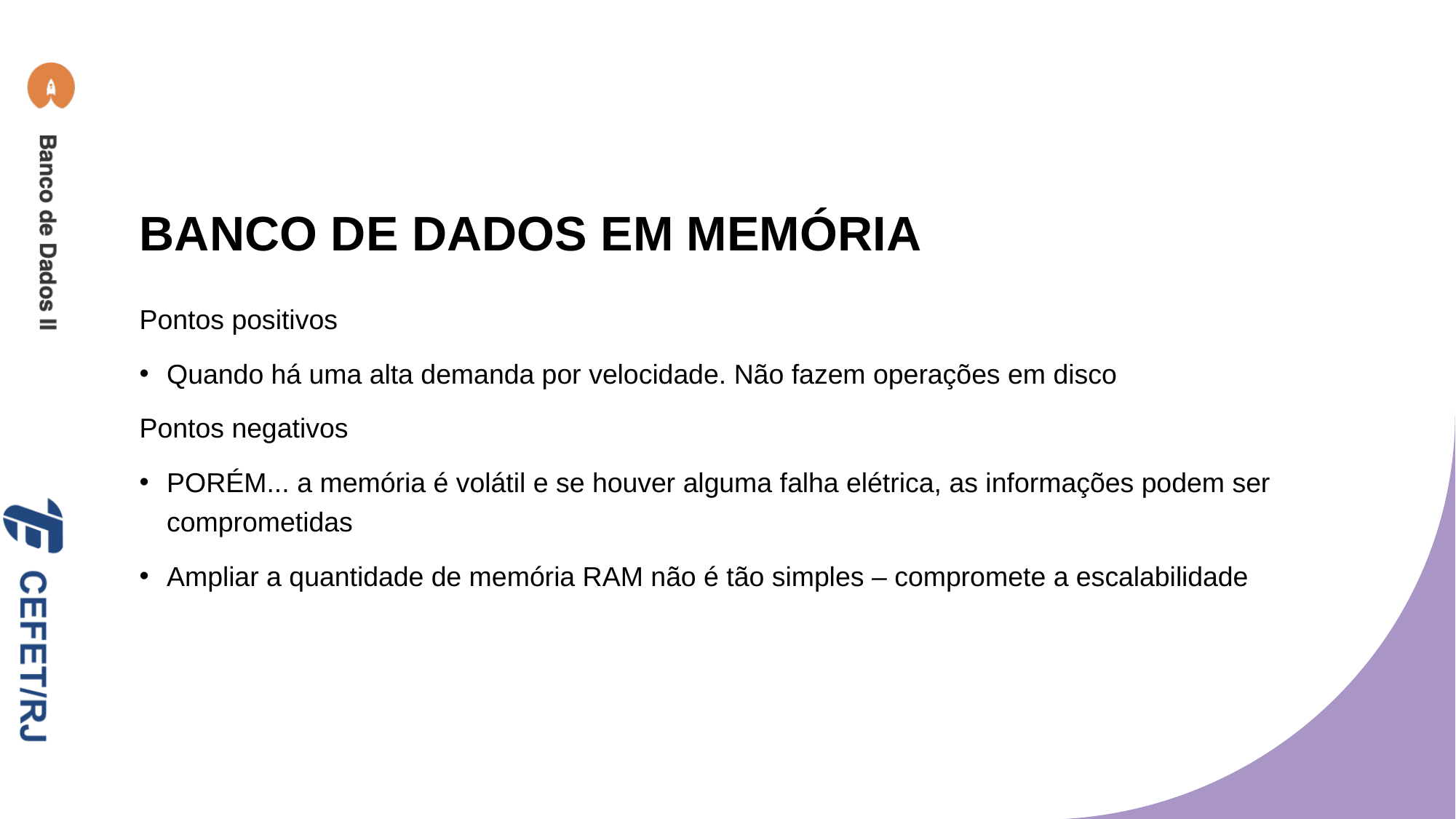

# BANCO DE DADOS EM MEMÓRIA
Pontos positivos
Quando há uma alta demanda por velocidade. Não fazem operações em disco
Pontos negativos
PORÉM... a memória é volátil e se houver alguma falha elétrica, as informações podem ser comprometidas
Ampliar a quantidade de memória RAM não é tão simples – compromete a escalabilidade